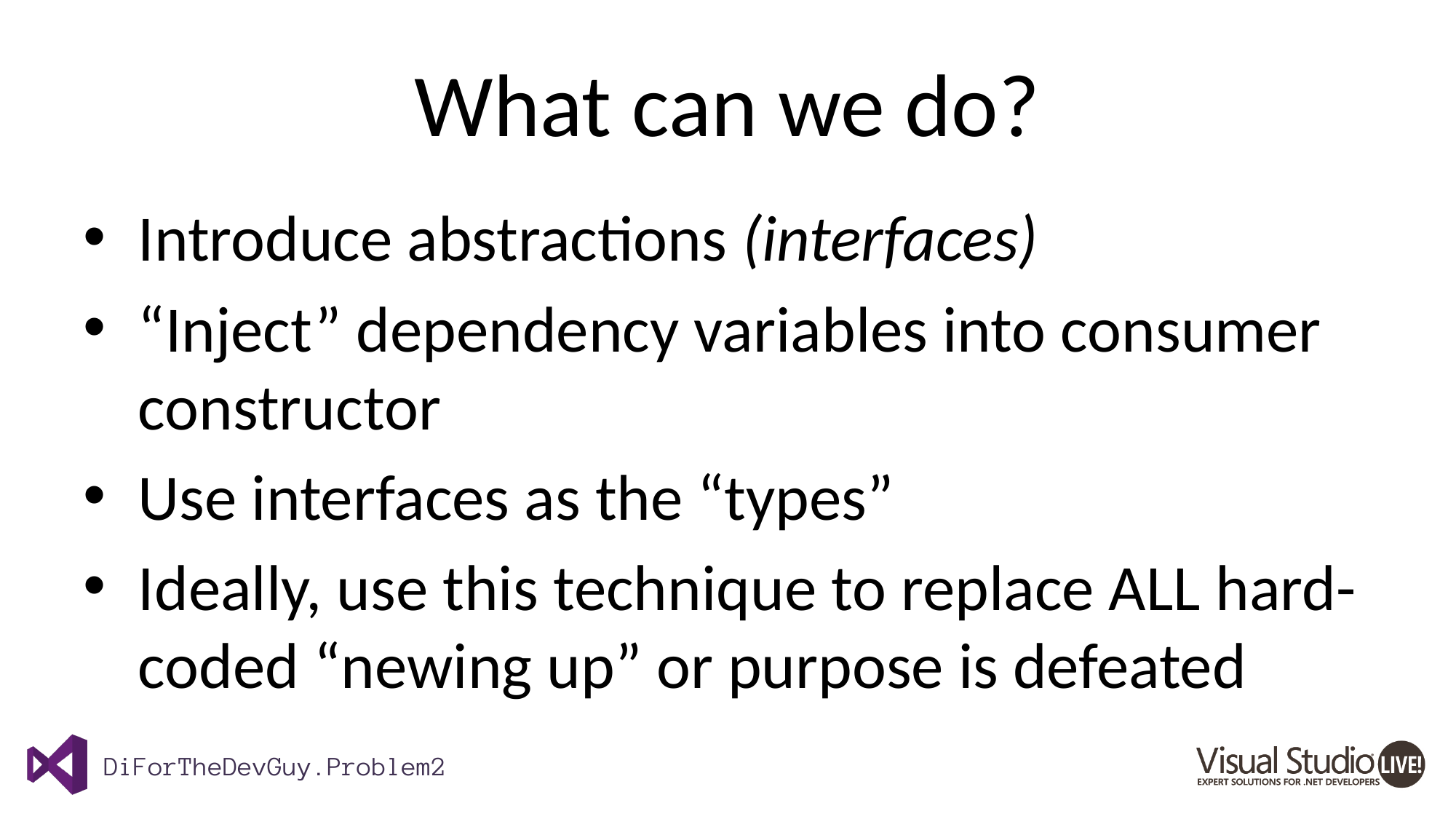

# What can we do?
Introduce abstractions (interfaces)
“Inject” dependency variables into consumer constructor
Use interfaces as the “types”
Ideally, use this technique to replace ALL hard-coded “newing up” or purpose is defeated
DiForTheDevGuy.Problem2